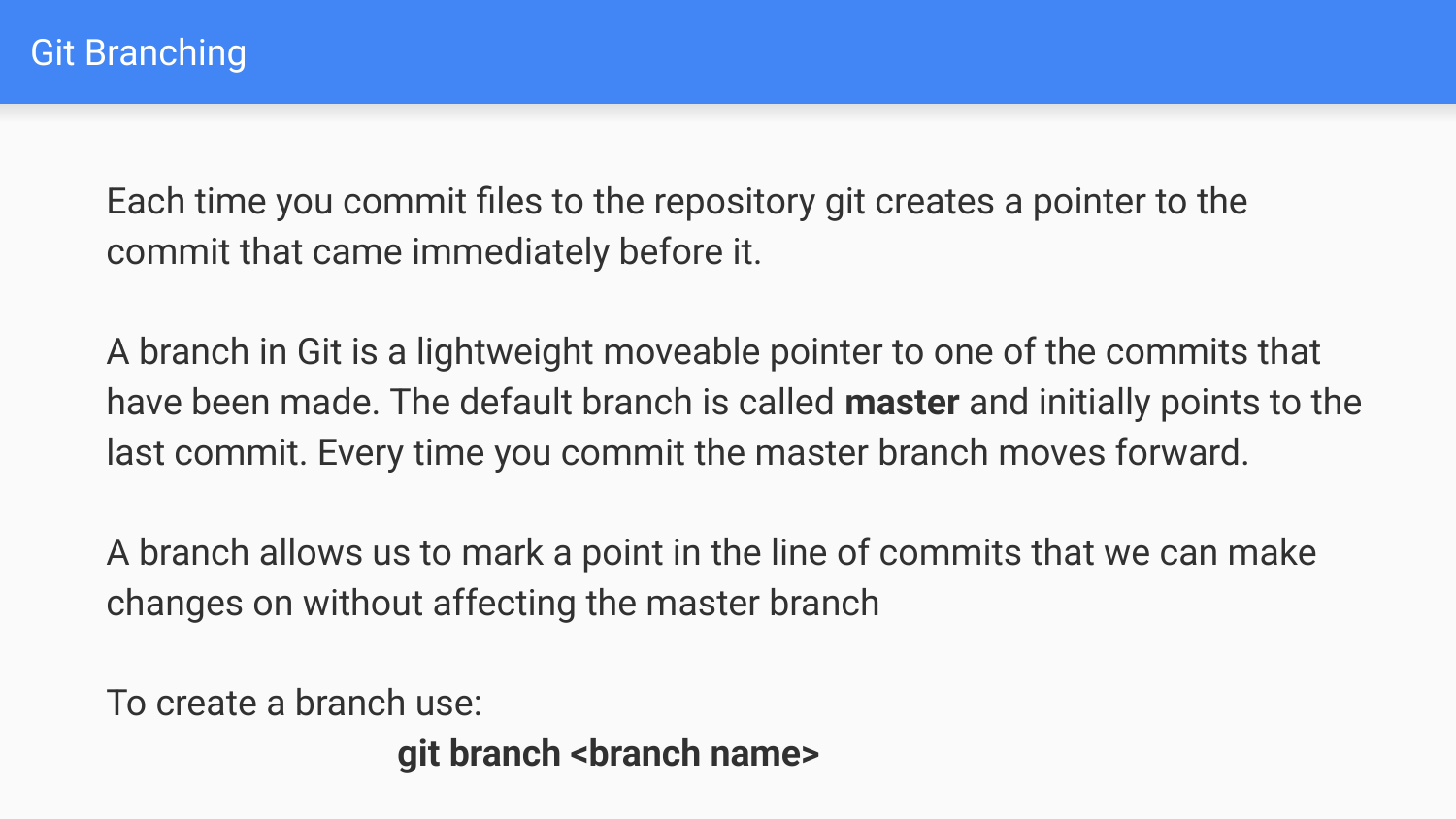

# Git Branching
Each time you commit files to the repository git creates a pointer to the commit that came immediately before it.

A branch in Git is a lightweight moveable pointer to one of the commits that have been made. The default branch is called master and initially points to the last commit. Every time you commit the master branch moves forward.

A branch allows us to mark a point in the line of commits that we can make changes on without affecting the master branch

To create a branch use:
  		git branch <branch name>